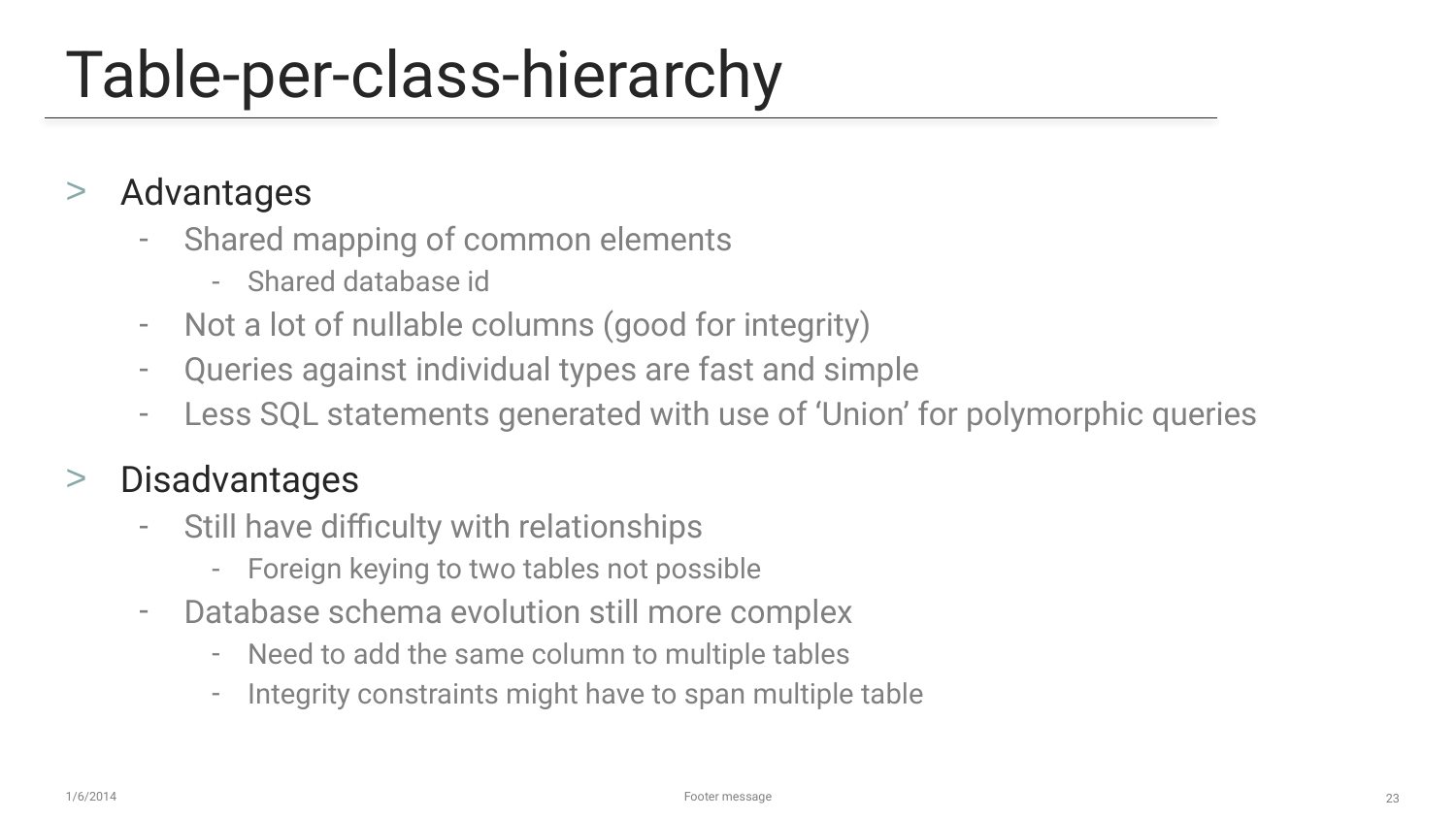

Table-per-class-hierarchy
# Advantages
Shared mapping of common elements
Shared database id
Not a lot of nullable columns (good for integrity)
Queries against individual types are fast and simple
Less SQL statements generated with use of ‘Union’ for polymorphic queries
Disadvantages
Still have difficulty with relationships
Foreign keying to two tables not possible
Database schema evolution still more complex
Need to add the same column to multiple tables
Integrity constraints might have to span multiple table
1/6/2014
Footer message
23